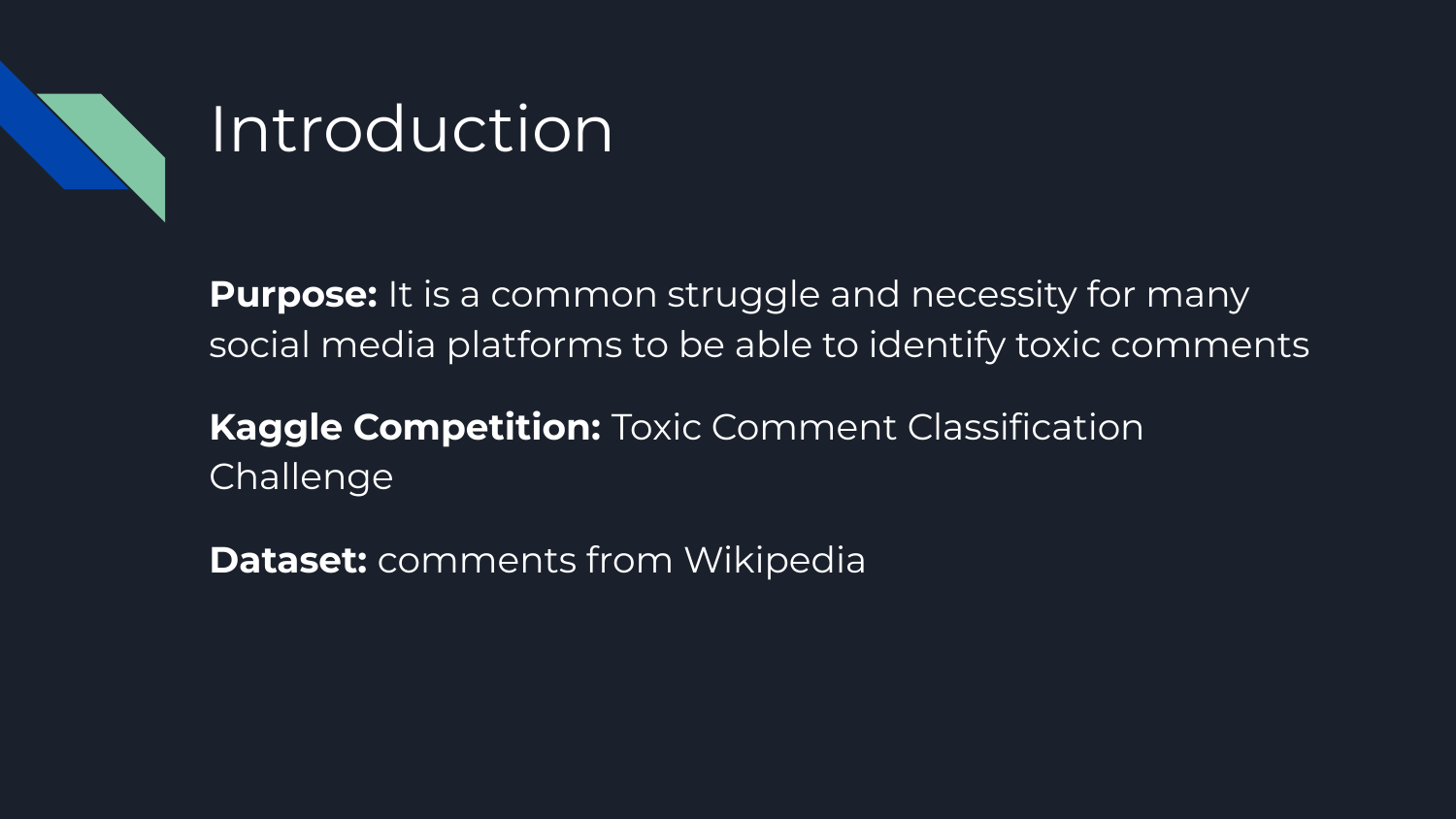

# Introduction
Purpose: It is a common struggle and necessity for many social media platforms to be able to identify toxic comments
Kaggle Competition: Toxic Comment Classification Challenge
Dataset: comments from Wikipedia